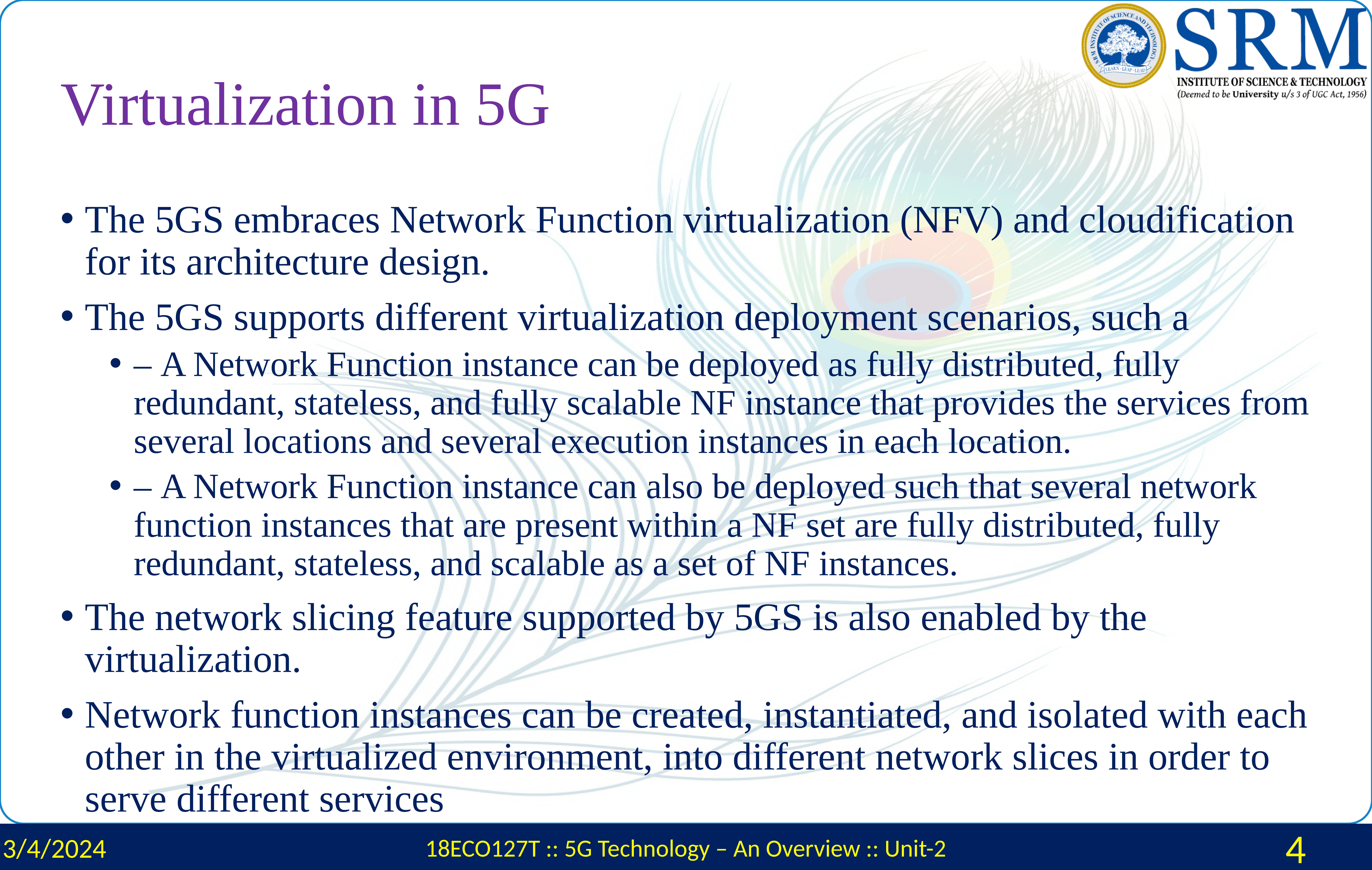

# Virtualization in 5G
The 5GS embraces Network Function virtualization (NFV) and cloudification for its architecture design.
The 5GS supports different virtualization deployment scenarios, such a
– A Network Function instance can be deployed as fully distributed, fully redundant, stateless, and fully scalable NF instance that provides the services from several locations and several execution instances in each location.
– A Network Function instance can also be deployed such that several network function instances that are present within a NF set are fully distributed, fully redundant, stateless, and scalable as a set of NF instances.
The network slicing feature supported by 5GS is also enabled by the virtualization.
Network function instances can be created, instantiated, and isolated with each other in the virtualized environment, into different network slices in order to serve different services
3/4/2024
18ECO127T :: 5G Technology – An Overview :: Unit-2
4